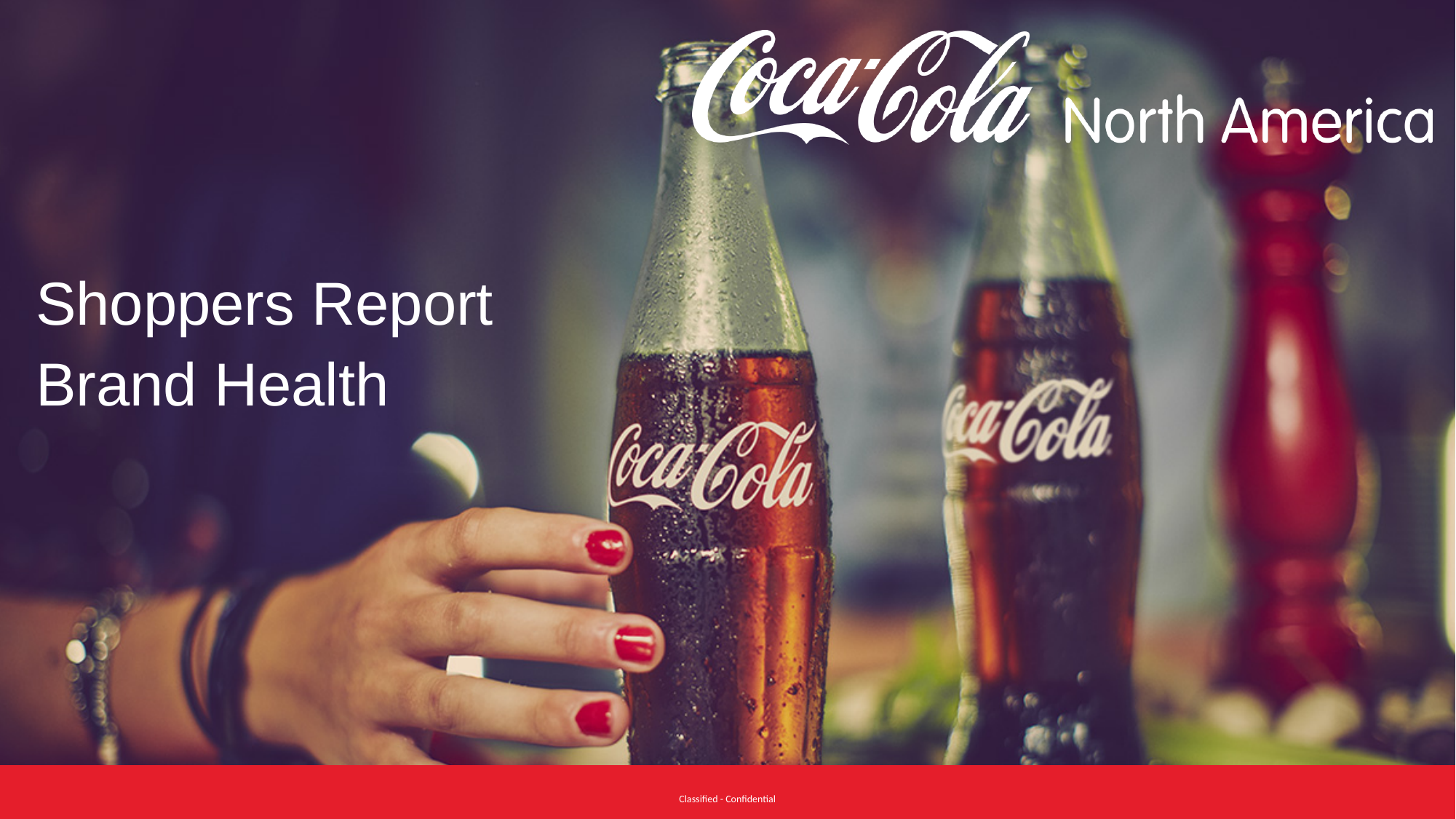

Shoppers Report
Brand Health

Classified - Confidential

Classified - Confidential